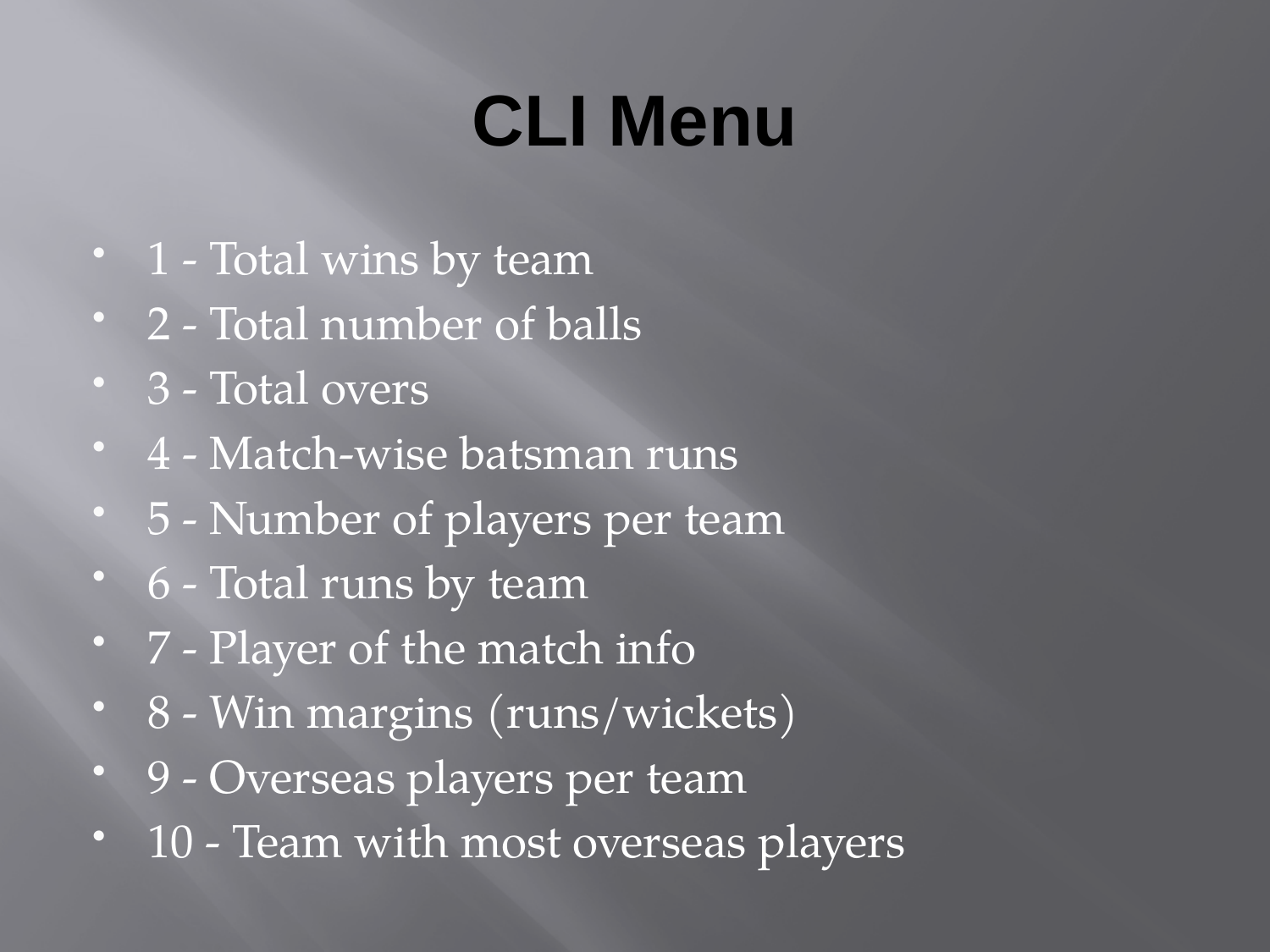

# CLI Menu
1 - Total wins by team
2 - Total number of balls
3 - Total overs
4 - Match-wise batsman runs
5 - Number of players per team
6 - Total runs by team
7 - Player of the match info
8 - Win margins (runs/wickets)
9 - Overseas players per team
10 - Team with most overseas players